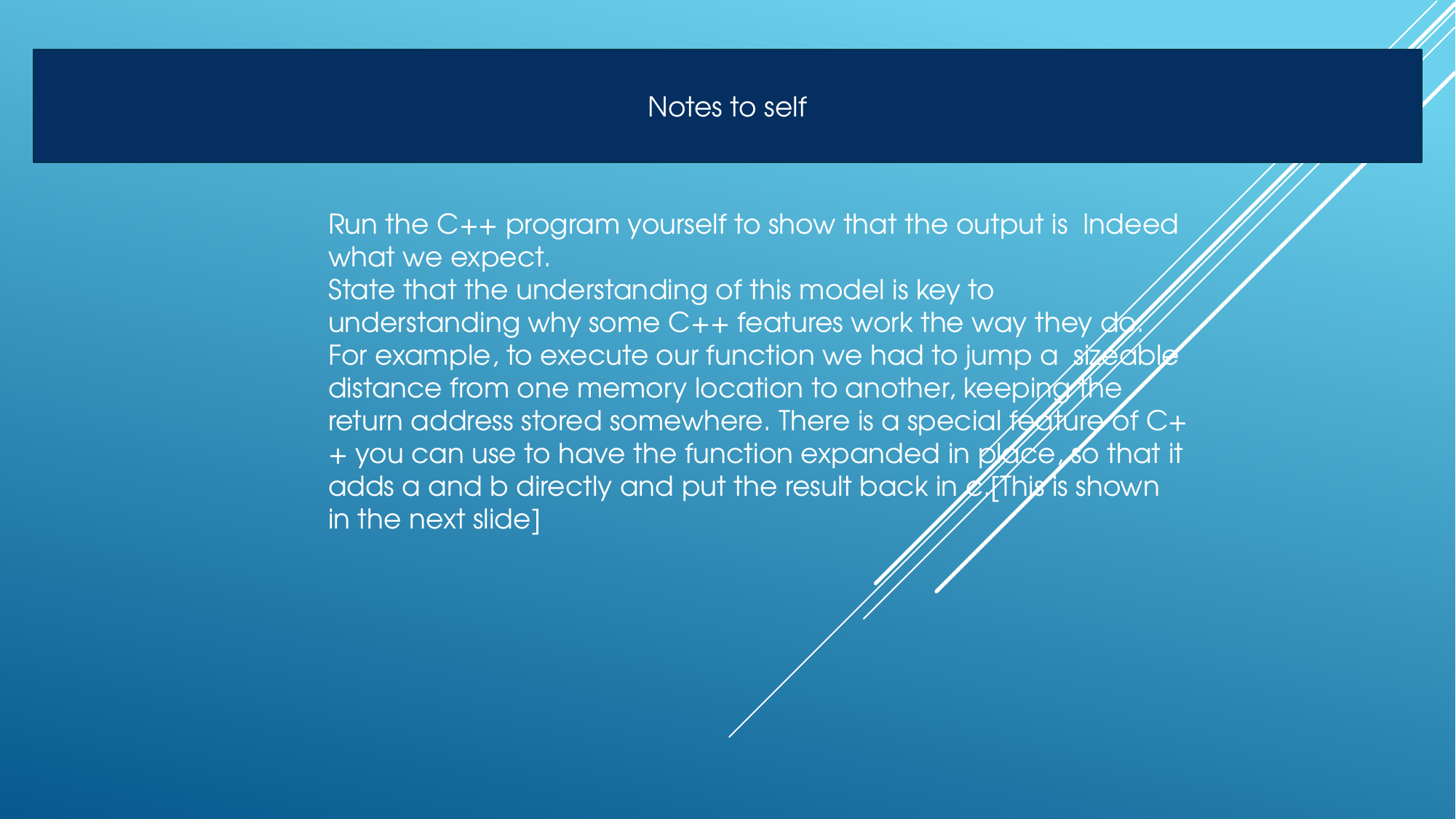

Notes to self
Run the C++ program yourself to show that the output is  Indeed what we expect.
State that the understanding of this model is key to understanding why some C++ features work the way they do. For example, to execute our function we had to jump a  sizeable distance from one memory location to another, keeping the return address stored somewhere. There is a special feature of C++ you can use to have the function expanded in place, so that it adds a and b directly and put the result back in c.[This is shown in the next slide]